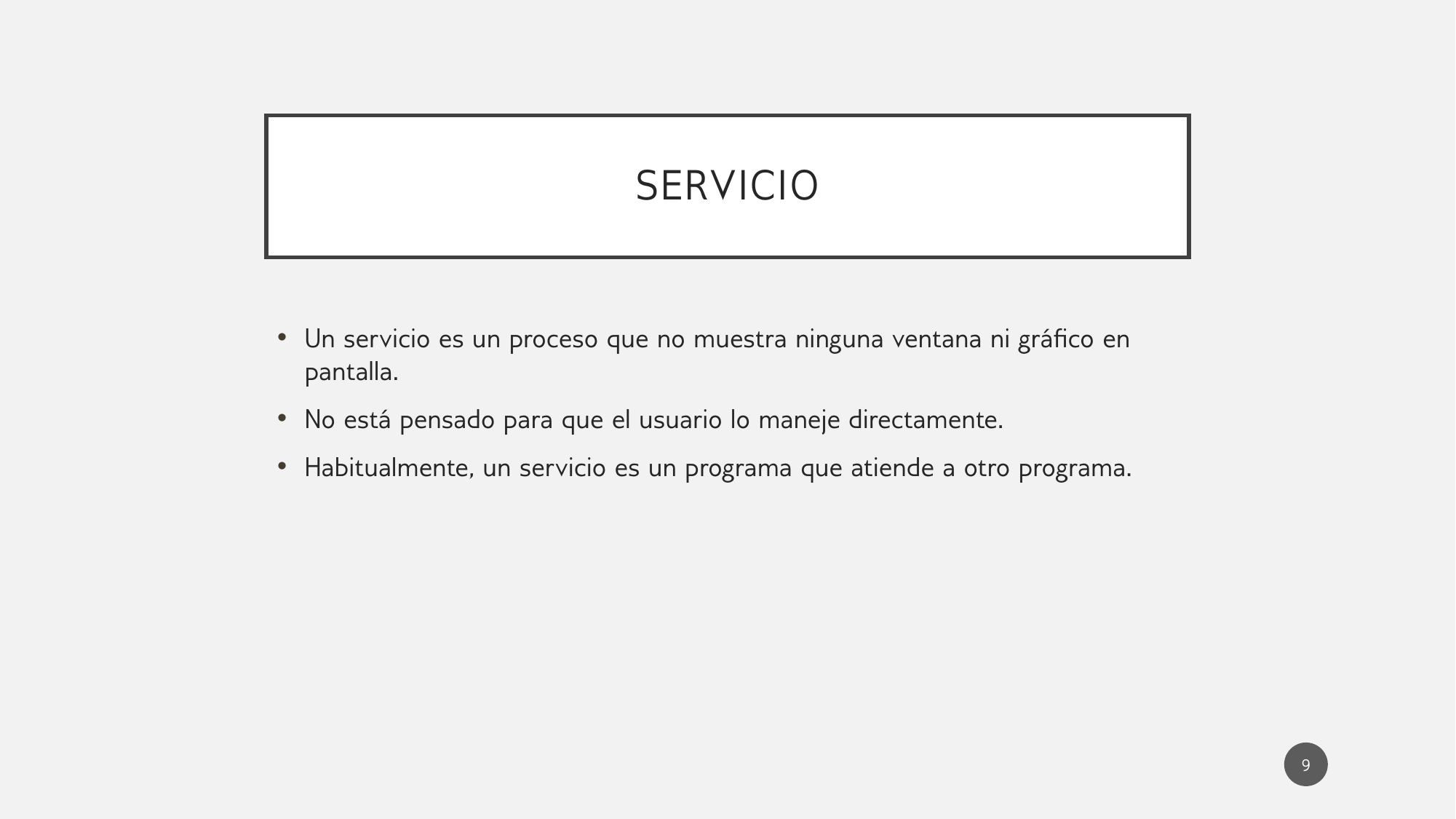

# Servicio
Un servicio es un proceso que no muestra ninguna ventana ni gráfico en pantalla.
No está pensado para que el usuario lo maneje directamente.
Habitualmente, un servicio es un programa que atiende a otro programa.

9